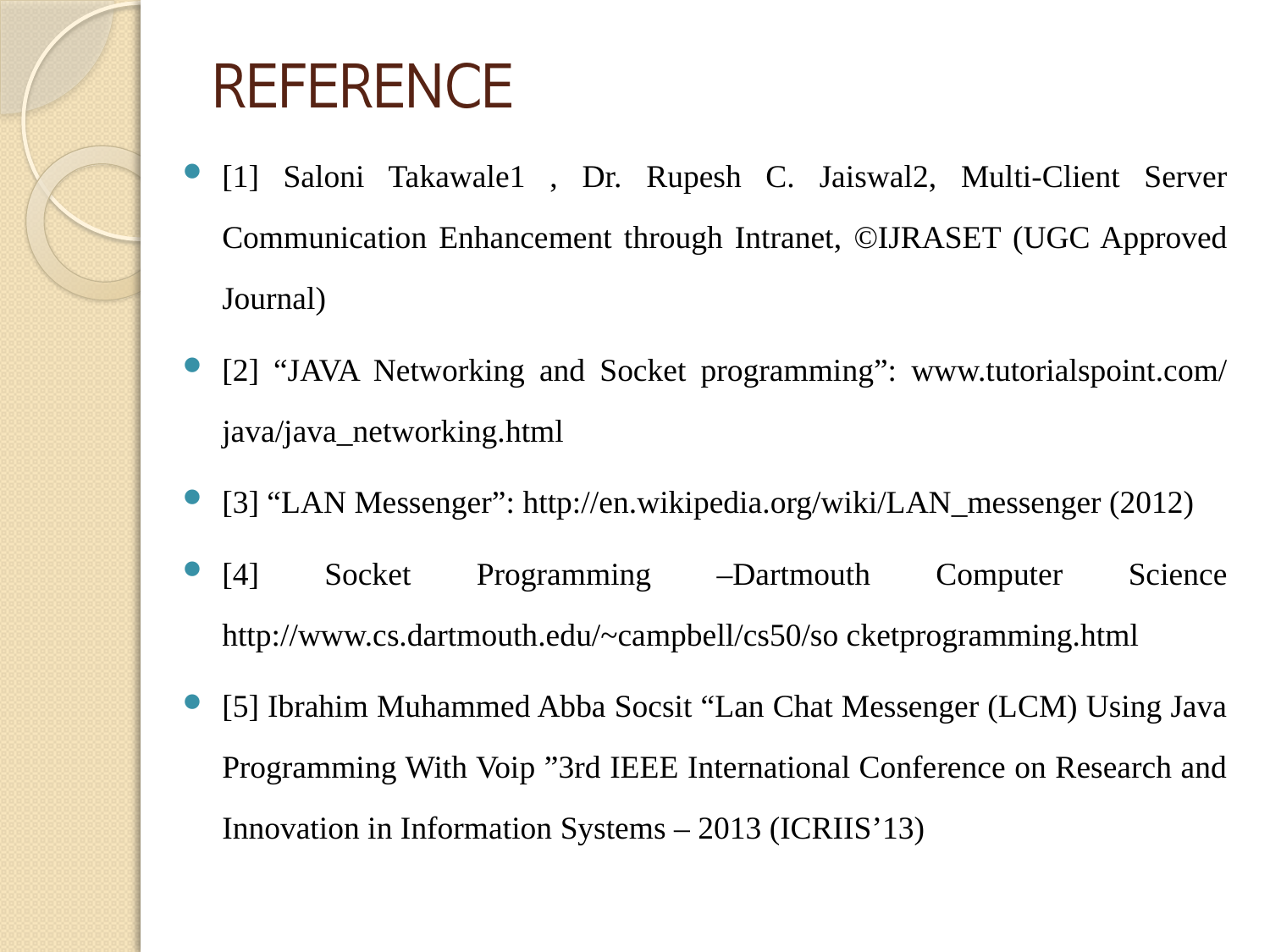

# REFERENCE
[1] Saloni Takawale1 , Dr. Rupesh C. Jaiswal2, Multi-Client Server Communication Enhancement through Intranet, ©IJRASET (UGC Approved Journal)
[2] “JAVA Networking and Socket programming”: www.tutorialspoint.com/ java/java_networking.html
[3] “LAN Messenger”: http://en.wikipedia.org/wiki/LAN_messenger (2012)
[4] Socket Programming –Dartmouth Computer Science http://www.cs.dartmouth.edu/~campbell/cs50/so cketprogramming.html
[5] Ibrahim Muhammed Abba Socsit “Lan Chat Messenger (LCM) Using Java Programming With Voip ”3rd IEEE International Conference on Research and Innovation in Information Systems – 2013 (ICRIIS’13)